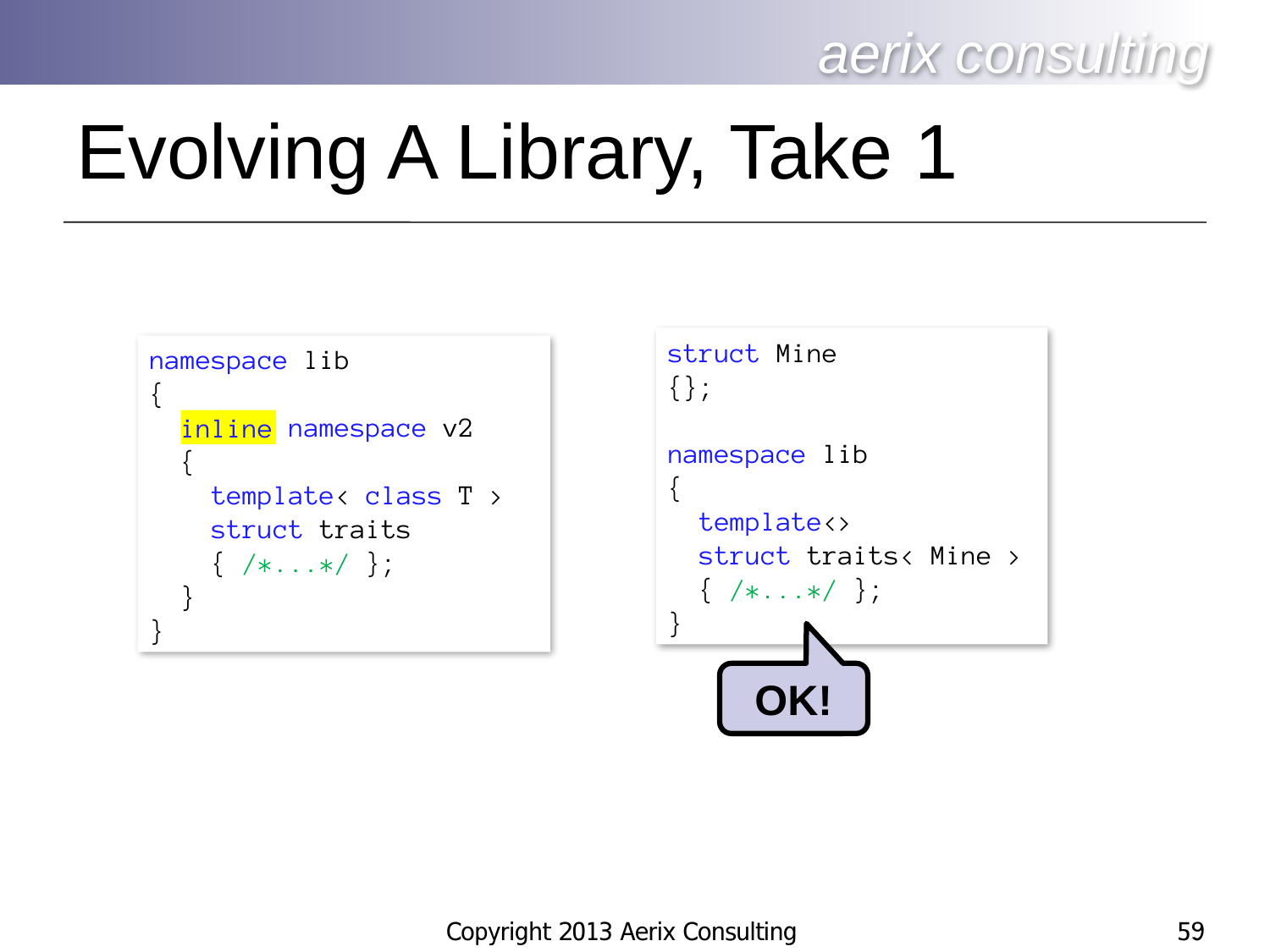

# Evolving A Library, Take 1
struct Mine
{};

namespace lib
{
  template<>
  struct traits< Mine >
  { /*...*/ };
}
namespace lib
{
  inline namespace v2
  {
    template< class T >
    struct traits
    { /*...*/ };
  }
}
inline
OK!
59
Copyright 2013 Aerix Consulting